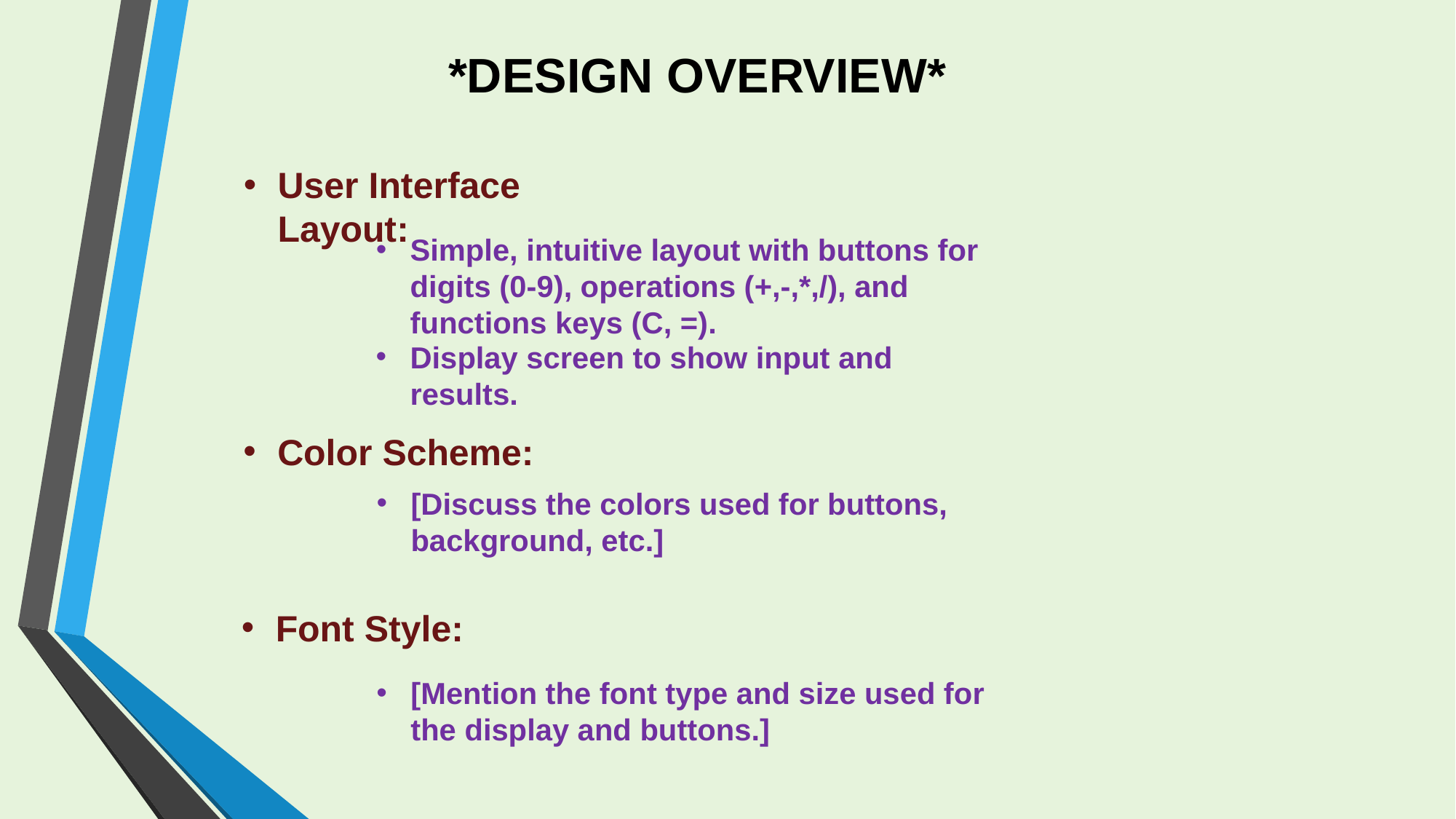

*DESIGN OVERVIEW*
User Interface Layout:
Simple, intuitive layout with buttons for digits (0-9), operations (+,-,*,/), and functions keys (C, =).
Display screen to show input and results.
Color Scheme:
[Discuss the colors used for buttons, background, etc.]
Font Style:
[Mention the font type and size used for the display and buttons.]